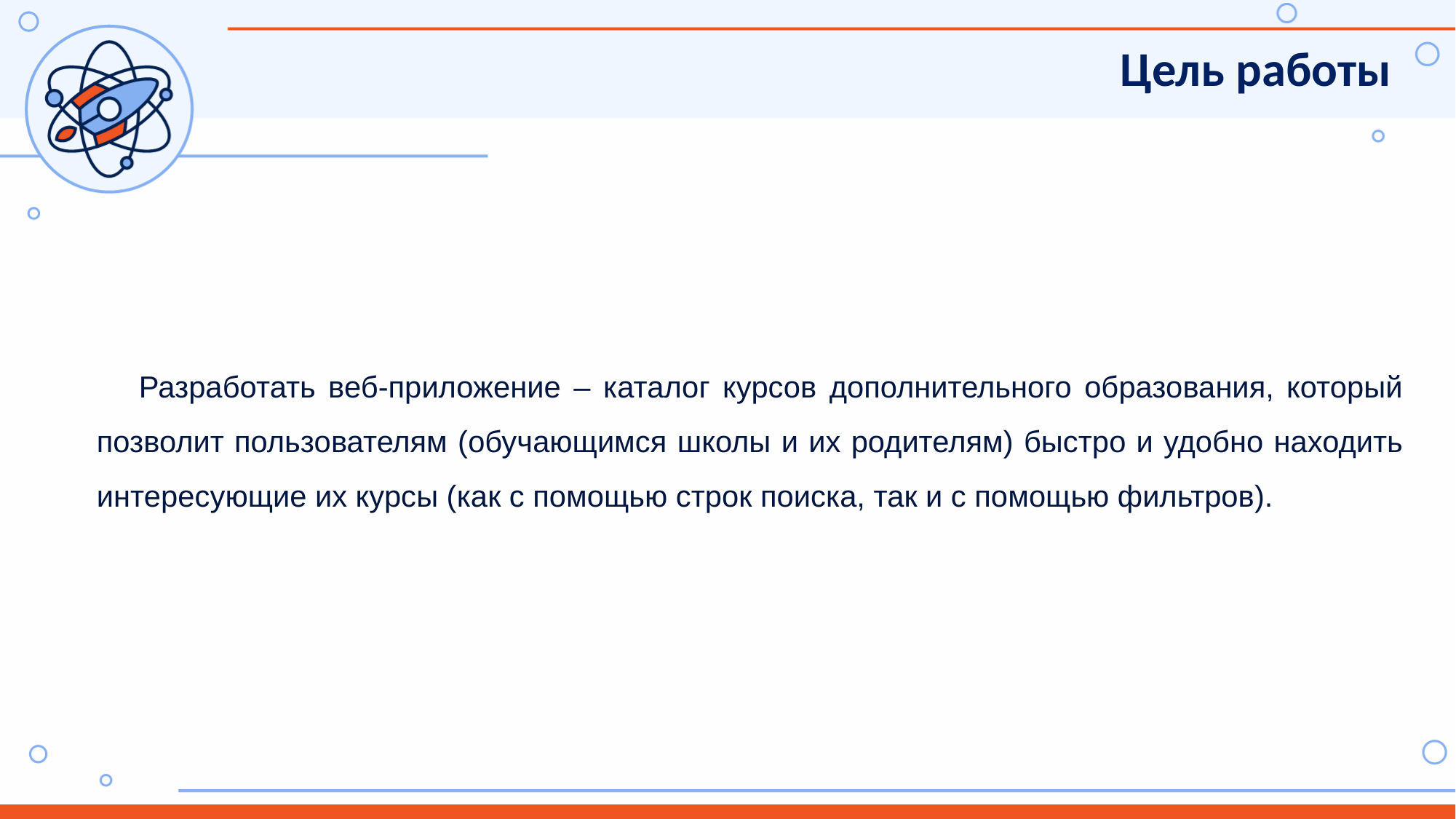

Цель работы
    Разработать веб-приложение – каталог курсов дополнительного образования, который позволит пользователям (обучающимся школы и их родителям) быстро и удобно находить интересующие их курсы (как с помощью строк поиска, так и с помощью фильтров).